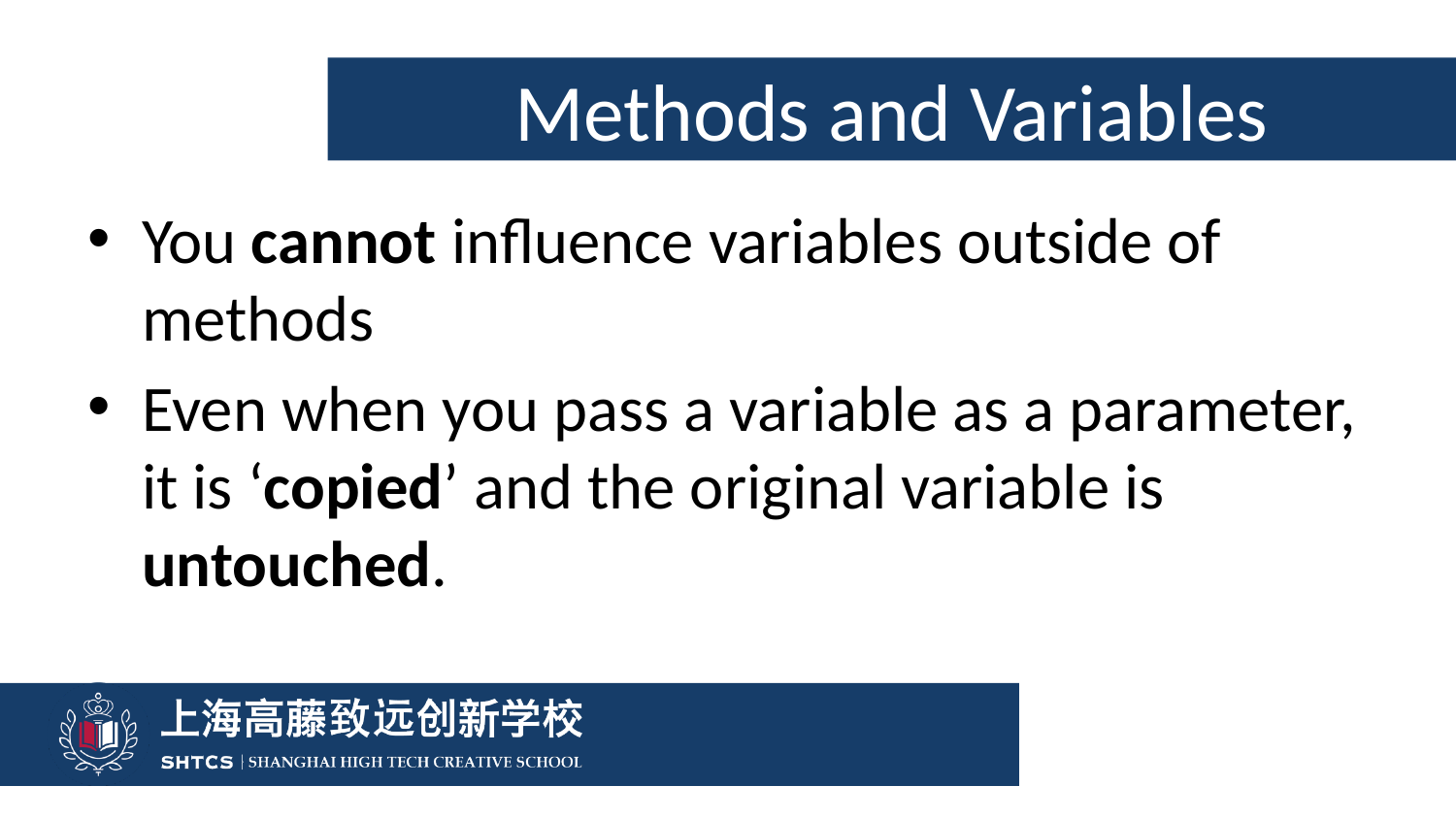

# Methods and Variables
You cannot influence variables outside of methods
Even when you pass a variable as a parameter, it is ‘copied’ and the original variable is untouched.